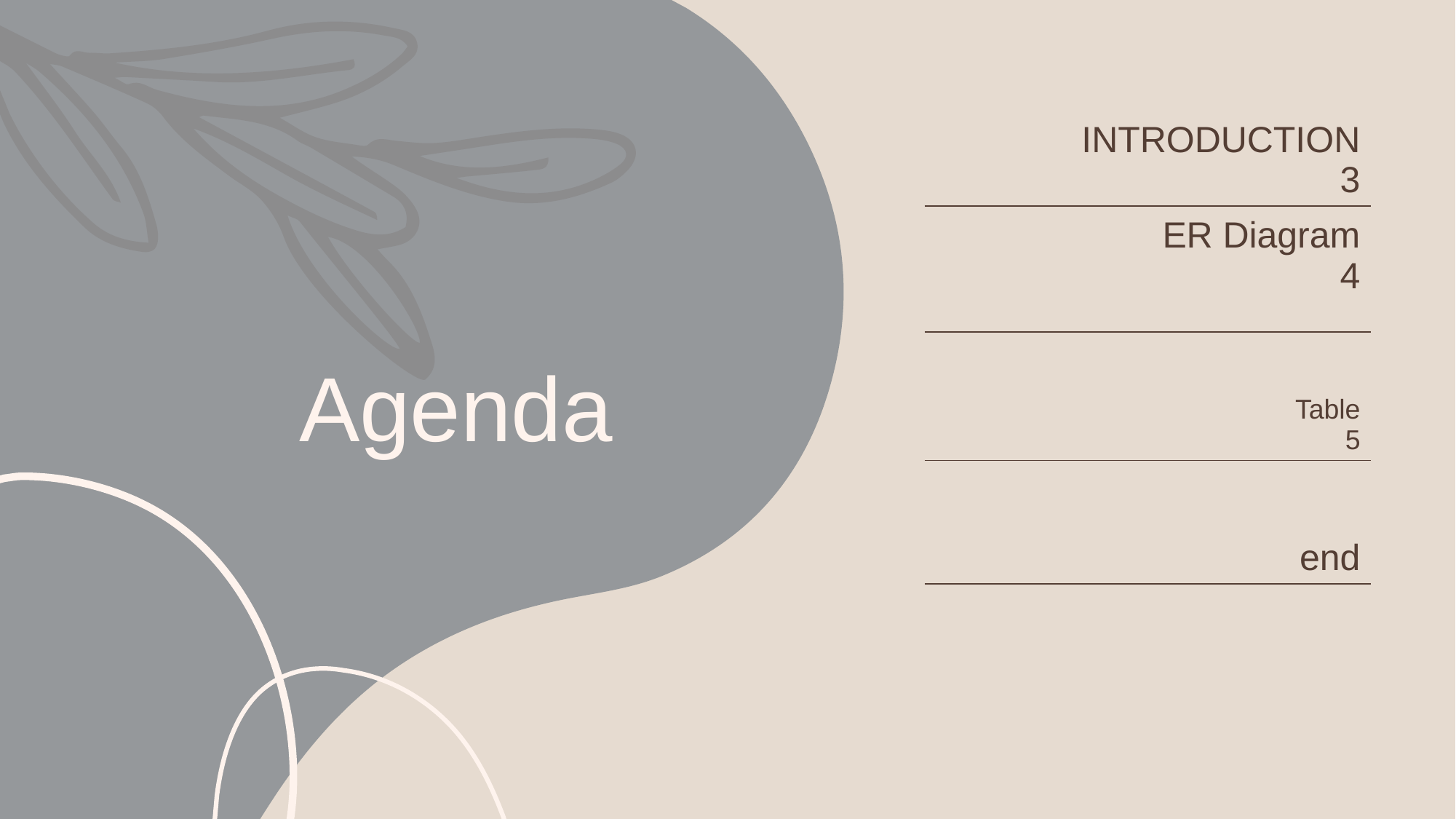

| INTRODUCTION 3 |
| --- |
| ER Diagram 4 |
| Table 5 |
| end |
|  |
# Agenda